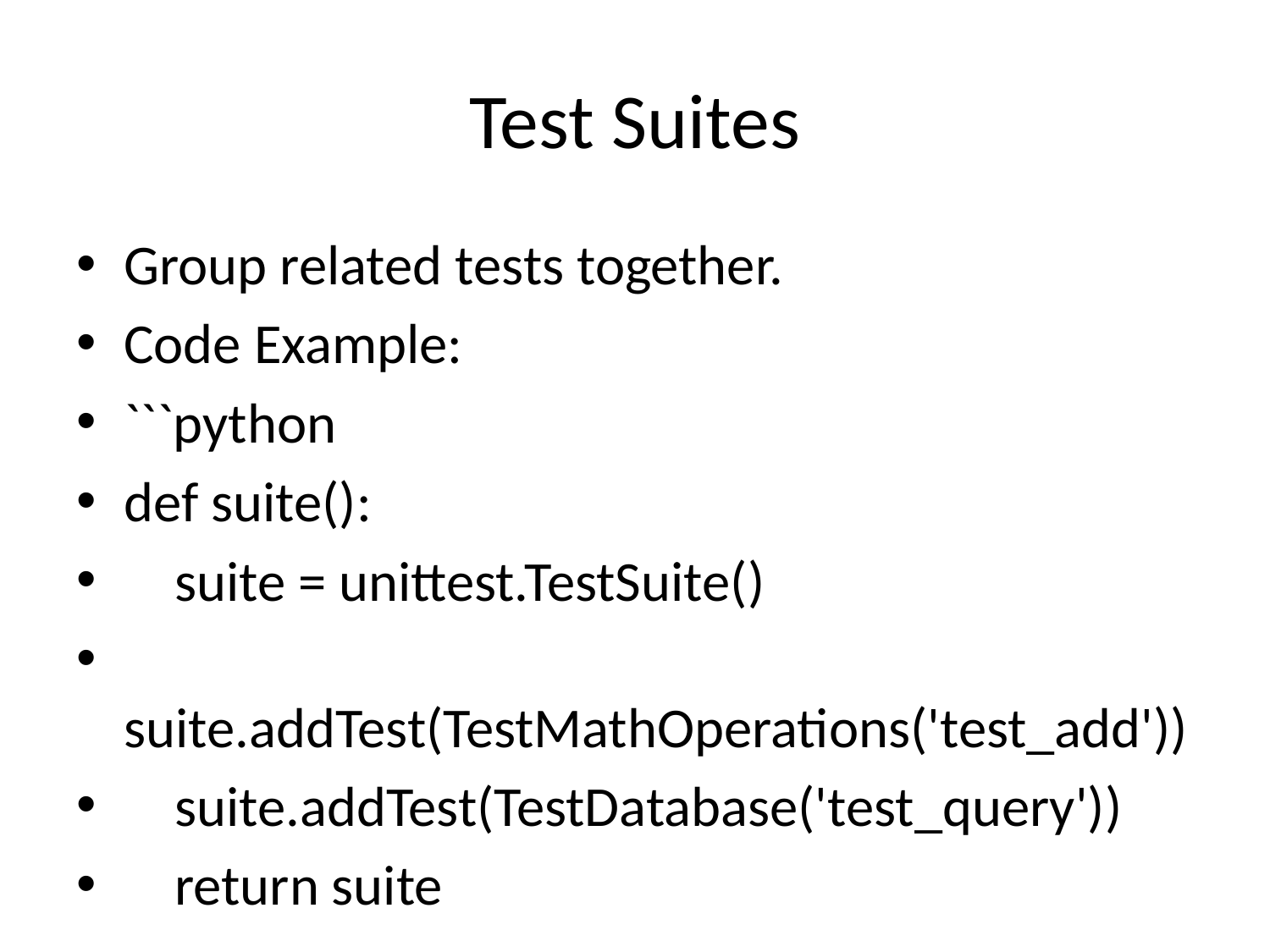

# Test Suites
Group related tests together.
Code Example:
```python
def suite():
    suite = unittest.TestSuite()
    suite.addTest(TestMathOperations('test_add'))
    suite.addTest(TestDatabase('test_query'))
    return suite

if __name__ == "__main__":
    runner = unittest.TextTestRunner()
    runner.run(suite())
```